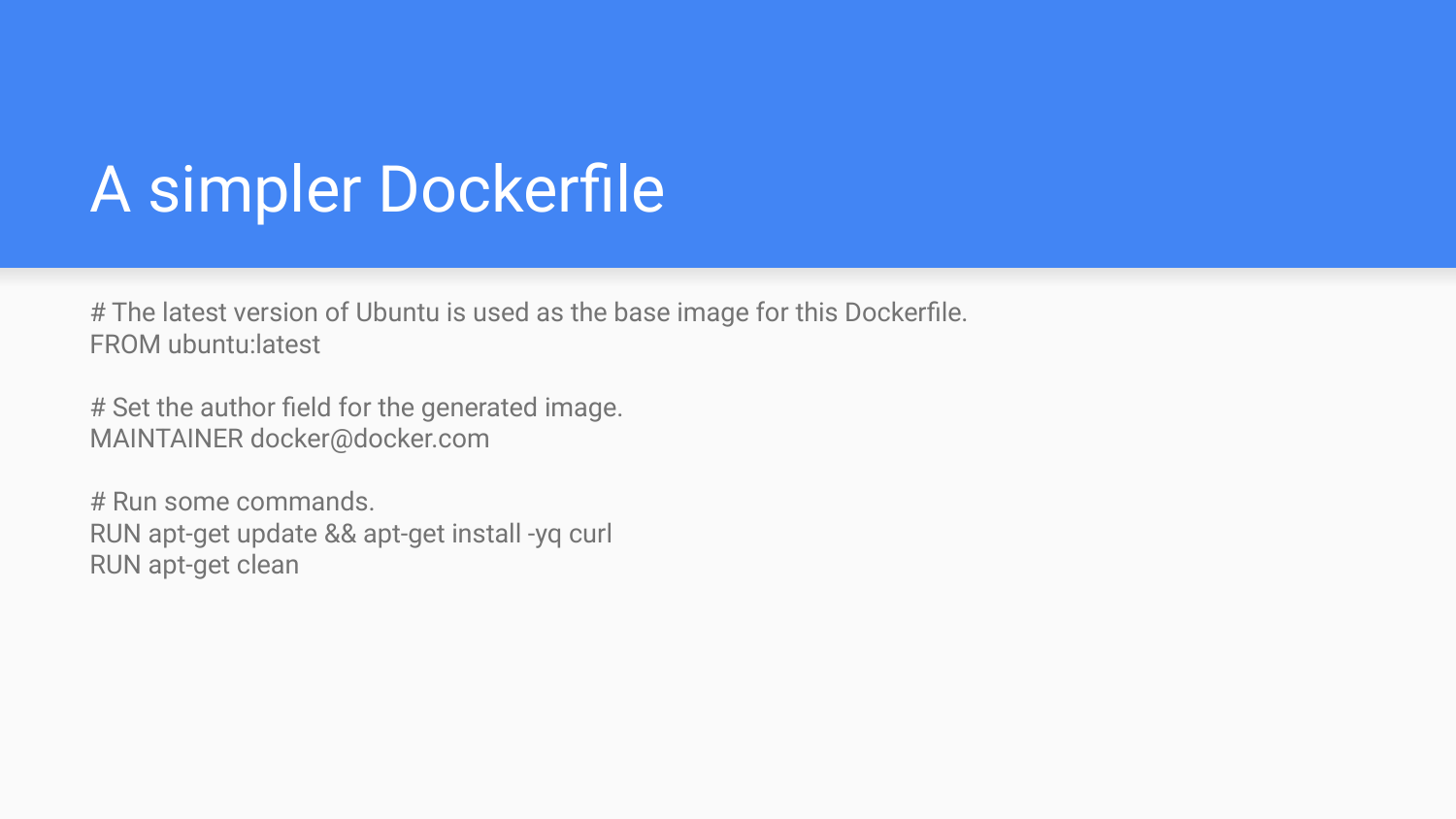

# A simpler Dockerfile
# The latest version of Ubuntu is used as the base image for this Dockerfile.
FROM ubuntu:latest

# Set the author field for the generated image.
MAINTAINER docker@docker.com

# Run some commands.
RUN apt-get update && apt-get install -yq curl
RUN apt-get clean